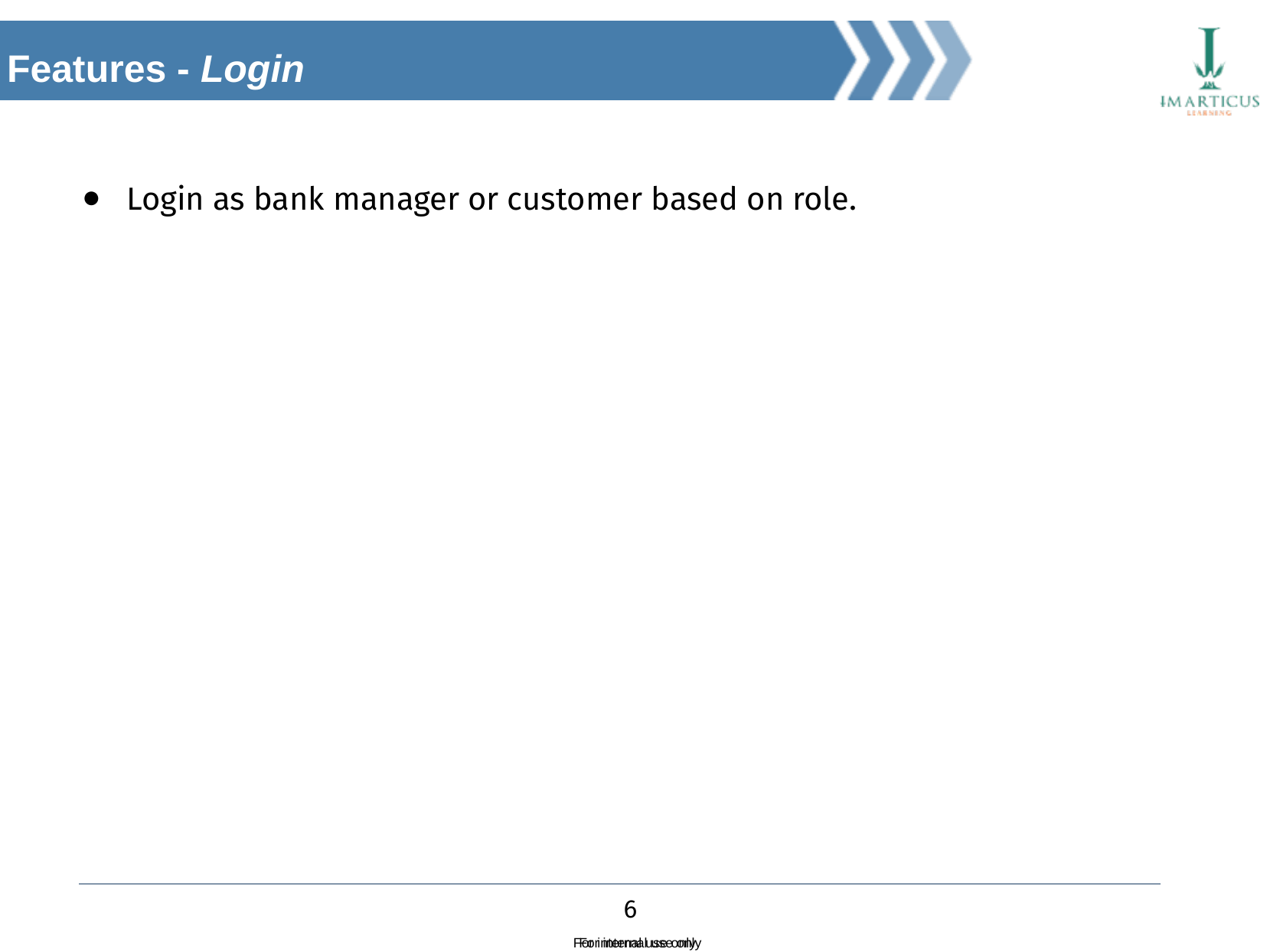

Features - Login
Login as bank manager or customer based on role.